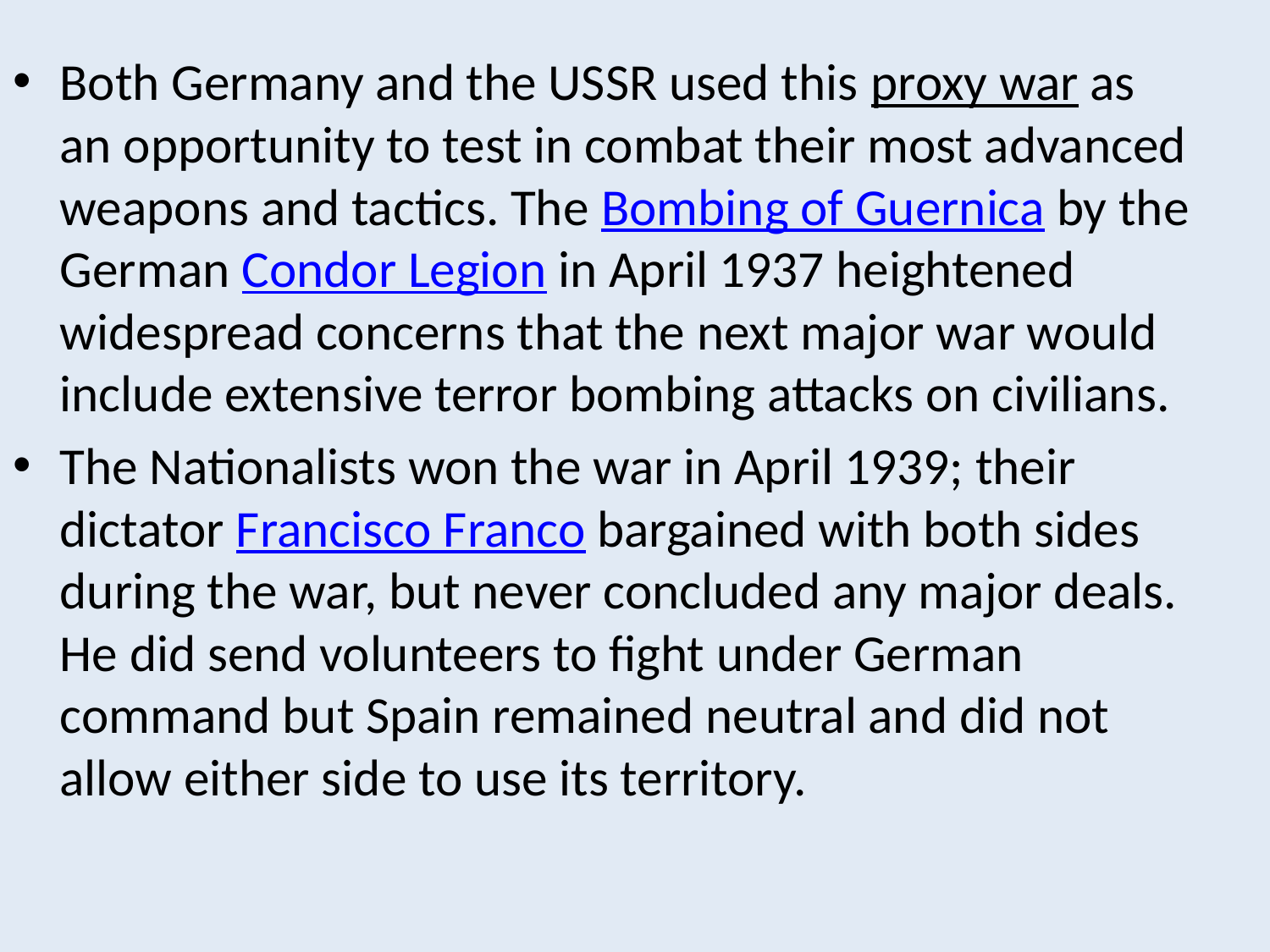

Both Germany and the USSR used this proxy war as an opportunity to test in combat their most advanced weapons and tactics. The Bombing of Guernica by the German Condor Legion in April 1937 heightened widespread concerns that the next major war would include extensive terror bombing attacks on civilians.
The Nationalists won the war in April 1939; their dictator Francisco Franco bargained with both sides during the war, but never concluded any major deals. He did send volunteers to fight under German command but Spain remained neutral and did not allow either side to use its territory.